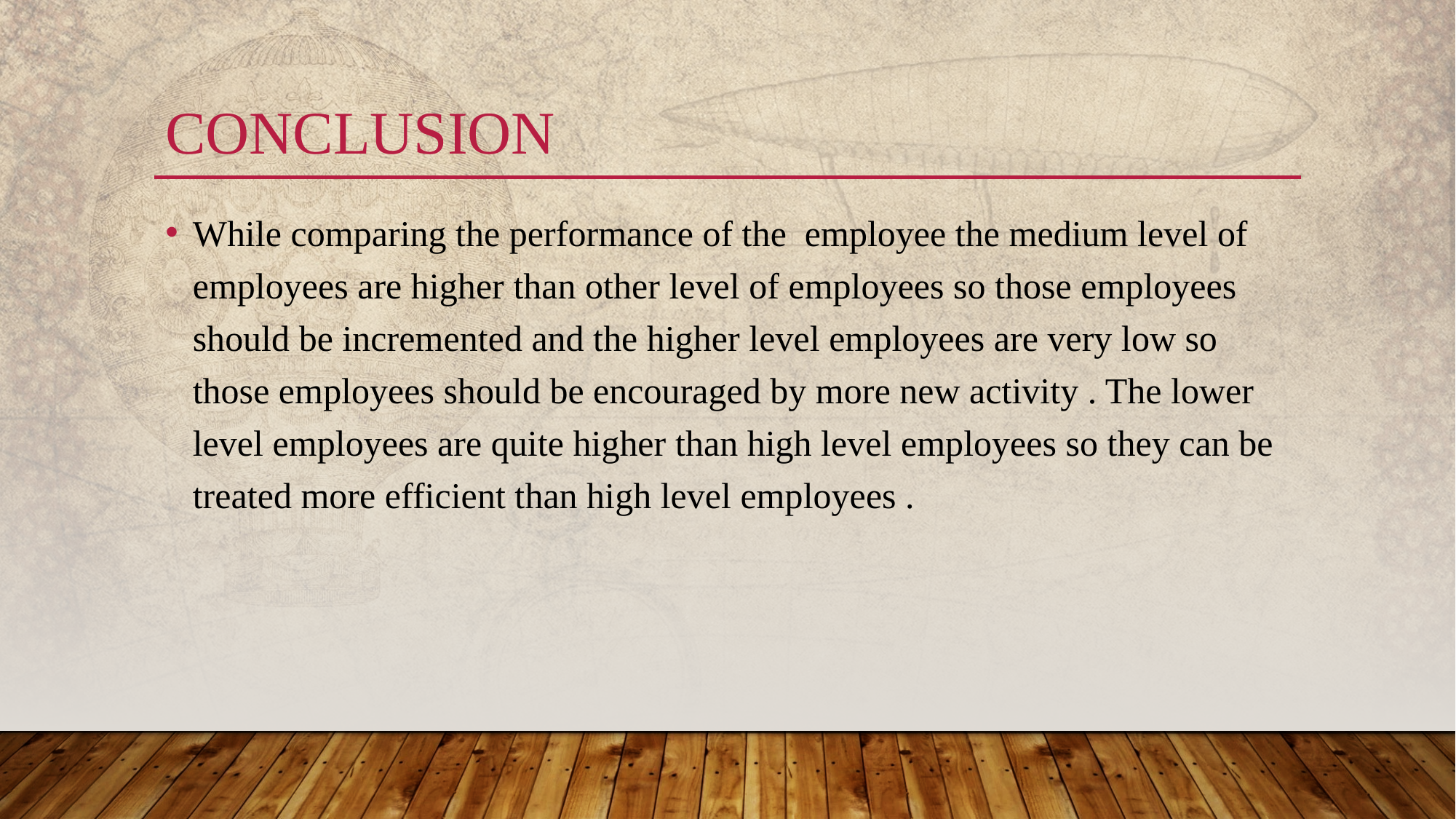

# Conclusion
While comparing the performance of the  employee the medium level of employees are higher than other level of employees so those employees should be incremented and the higher level employees are very low so those employees should be encouraged by more new activity . The lower level employees are quite higher than high level employees so they can be treated more efficient than high level employees .